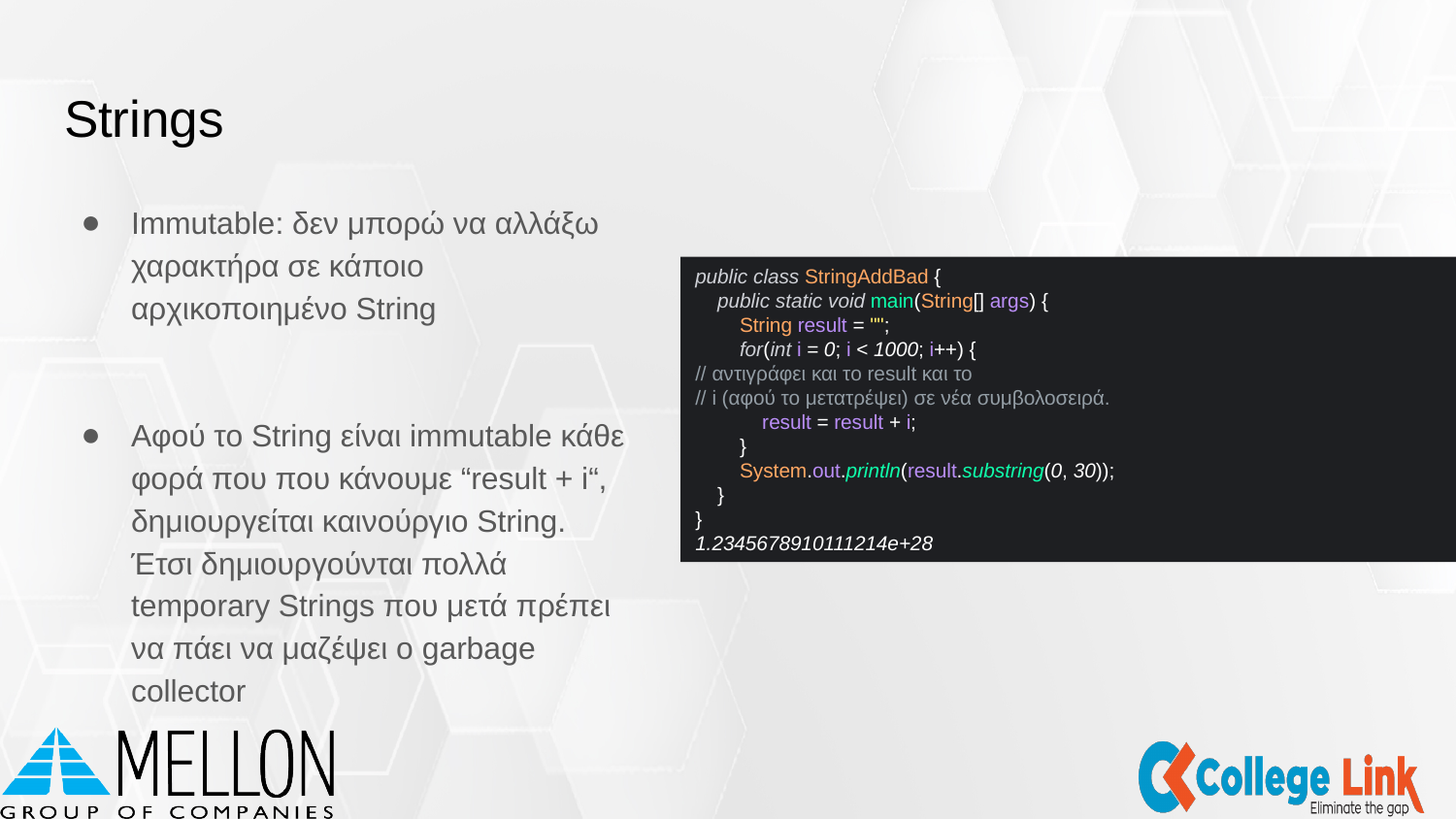

# Strings
Immutable: δεν μπορώ να αλλάξω χαρακτήρα σε κάποιο αρχικοποιημένο String

Αφού το String είναι immutable κάθε φορά που που κάνουμε “result + i“, δημιουργείται καινούργιο String. Έτσι δημιουργούνται πολλά temporary Strings που μετά πρέπει να πάει να μαζέψει ο garbage collector
public class StringAddBad {
    public static void main(String[] args) {
        String result = "";
        for(int i = 0; i < 1000; i++) {
// αντιγράφει και το result και το
// i (αφού το μετατρέψει) σε νέα συμβολοσειρά.
            result = result + i;
        }
        System.out.println(result.substring(0, 30));
    }
}
1.2345678910111214e+28